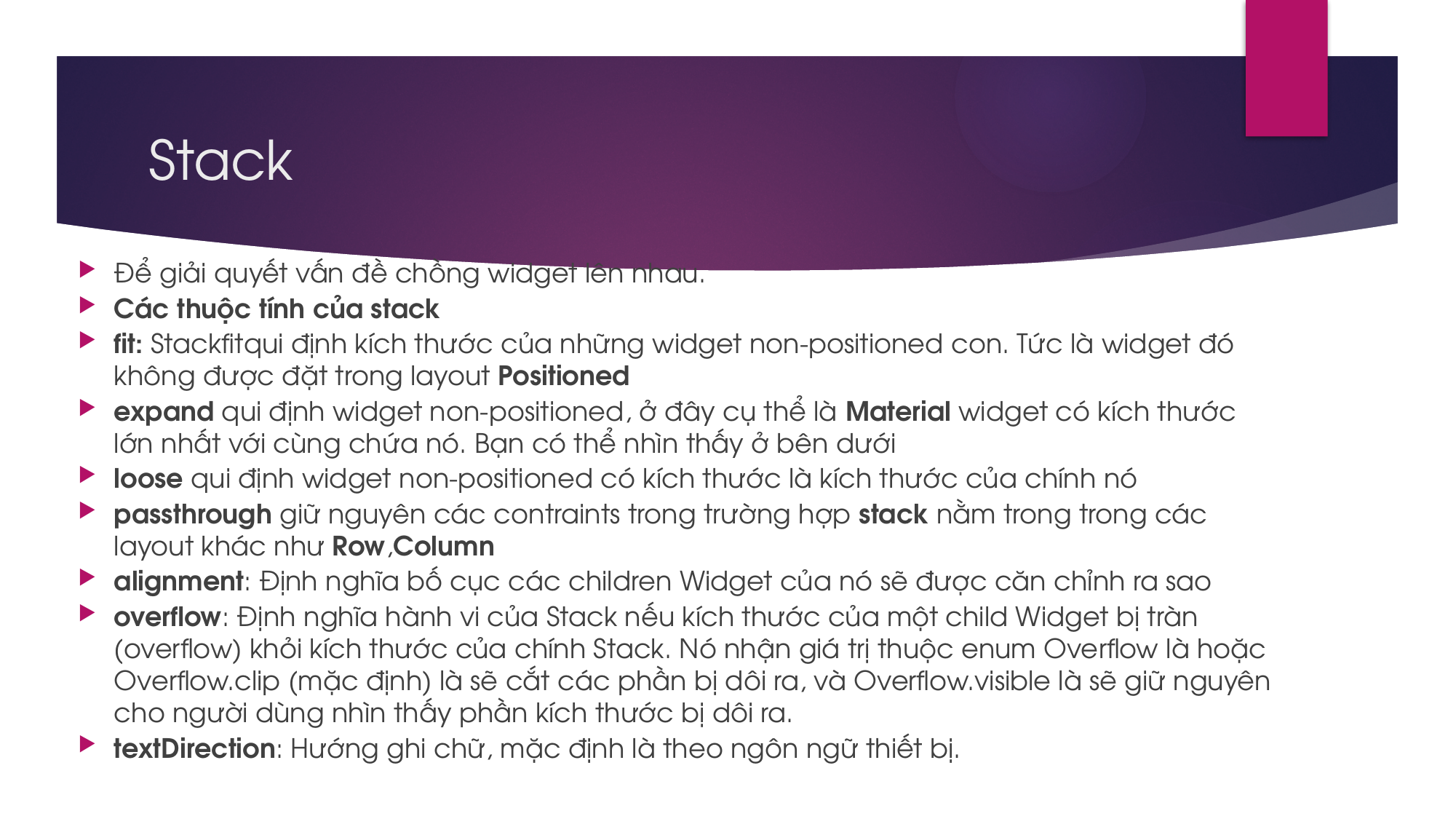

# Stack
Để giải quyết vấn đề chồng widget lên nhau.
Các thuộc tính của stack
fit: Stackfitqui định kích thước của những widget non-positioned con. Tức là widget đó không được đặt trong layout Positioned
expand qui định widget non-positioned, ở đây cụ thể là Material widget có kích thước lớn nhất với cùng chứa nó. Bạn có thể nhìn thấy ở bên dưới
loose qui định widget non-positioned có kích thước là kích thước của chính nó
passthrough giữ nguyên các contraints trong trường hợp stack nằm trong trong các layout khác như Row,Column
alignment: Định nghĩa bố cục các children Widget của nó sẽ được căn chỉnh ra sao
overflow: Định nghĩa hành vi của Stack nếu kích thước của một child Widget bị tràn (overflow) khỏi kích thước của chính Stack. Nó nhận giá trị thuộc enum Overflow là hoặc Overflow.clip (mặc định) là sẽ cắt các phần bị dôi ra, và Overflow.visible là sẽ giữ nguyên cho người dùng nhìn thấy phần kích thước bị dôi ra.
textDirection: Hướng ghi chữ, mặc định là theo ngôn ngữ thiết bị.